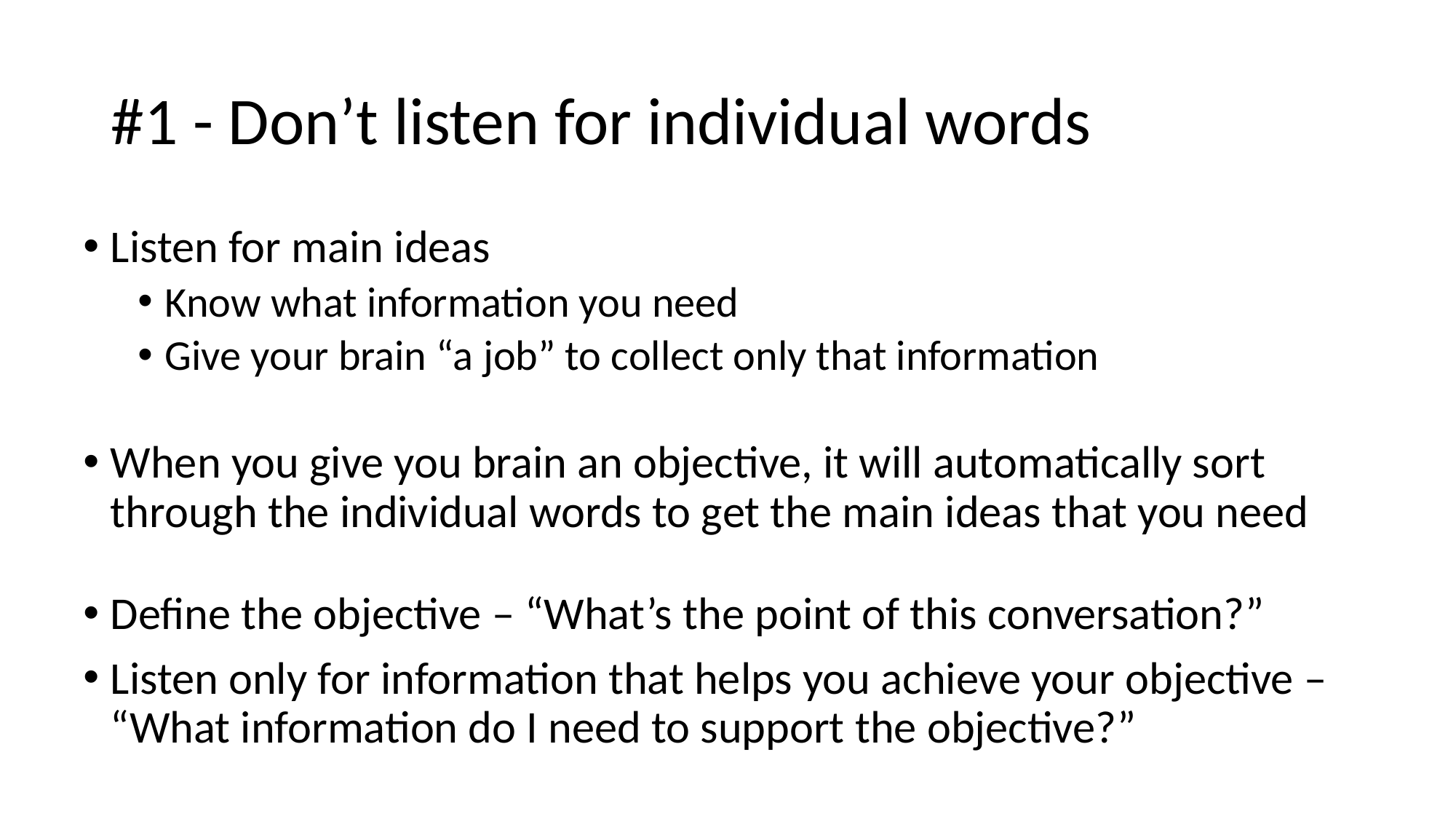

# #1 - Don’t listen for individual words
Listen for main ideas
Know what information you need
Give your brain “a job” to collect only that information

When you give you brain an objective, it will automatically sort through the individual words to get the main ideas that you need

Define the objective – “What’s the point of this conversation?”
Listen only for information that helps you achieve your objective – “What information do I need to support the objective?”